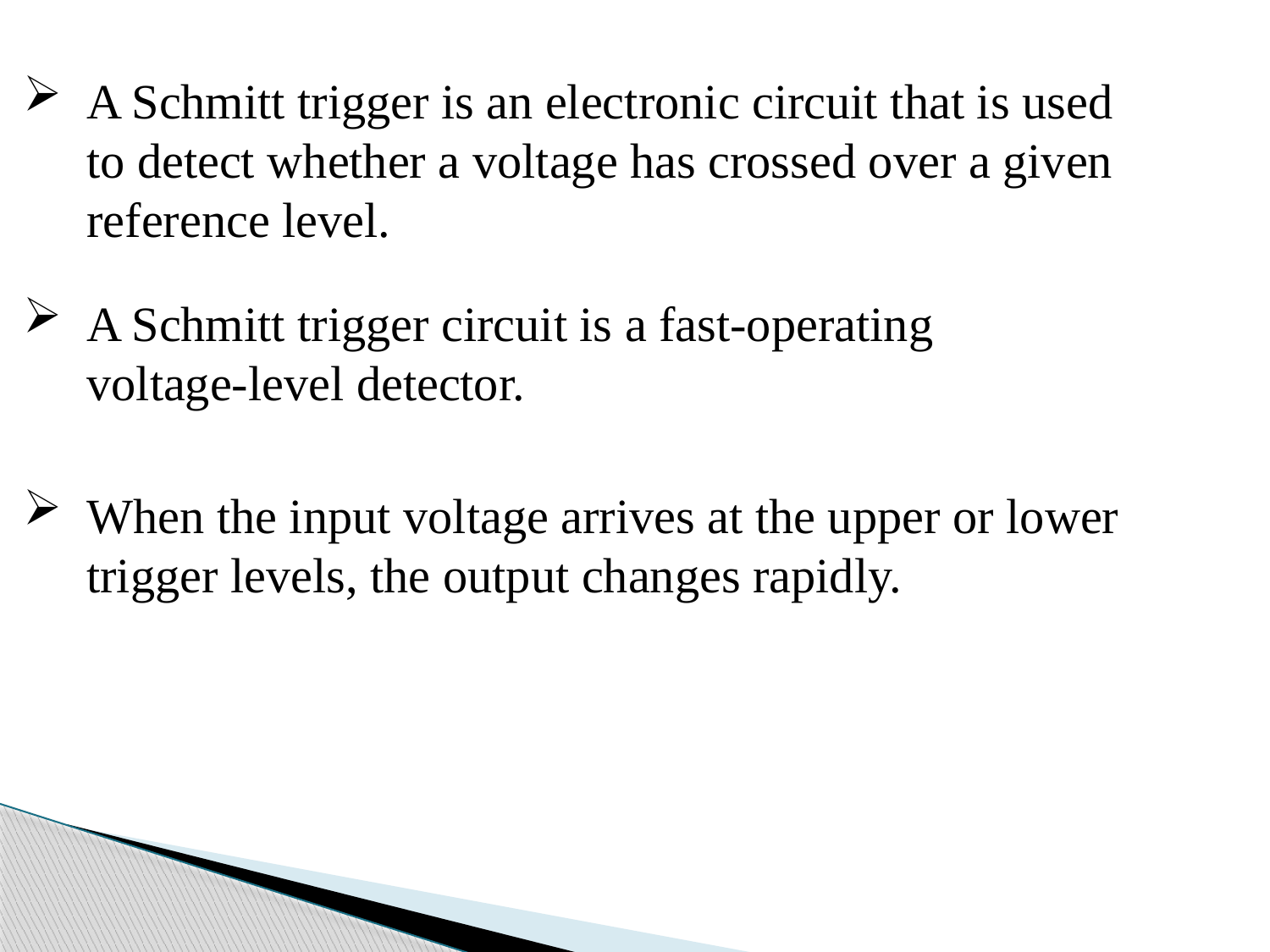

A Schmitt trigger is an electronic circuit that is used to detect whether a voltage has crossed over a given reference level.

A Schmitt trigger circuit is a fast-operating voltage-level detector.

When the input voltage arrives at the upper or lower trigger levels, the output changes rapidly.